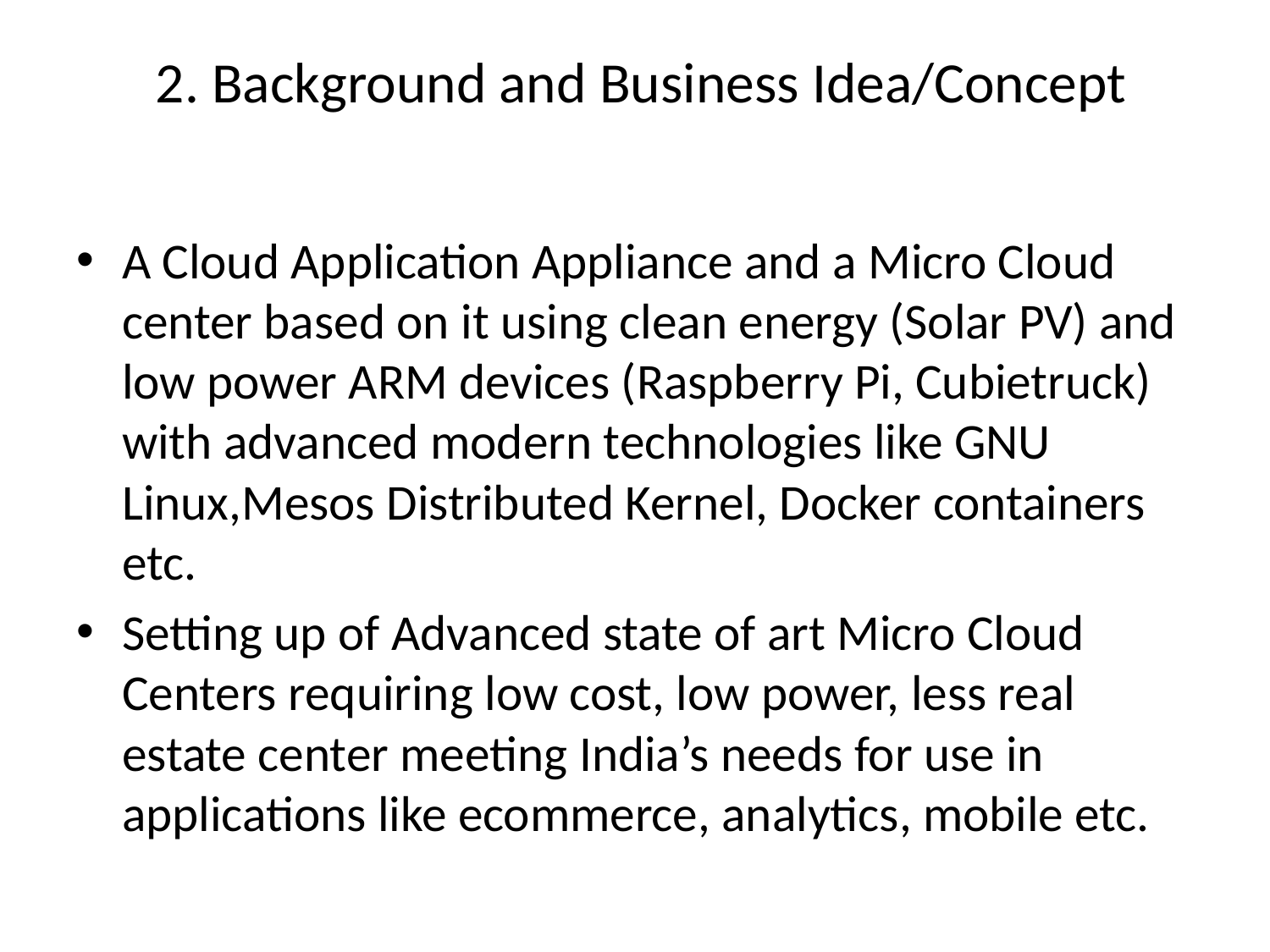

# 2. Background and Business Idea/Concept
A Cloud Application Appliance and a Micro Cloud center based on it using clean energy (Solar PV) and low power ARM devices (Raspberry Pi, Cubietruck) with advanced modern technologies like GNU Linux,Mesos Distributed Kernel, Docker containers etc.
Setting up of Advanced state of art Micro Cloud Centers requiring low cost, low power, less real estate center meeting India’s needs for use in applications like ecommerce, analytics, mobile etc.